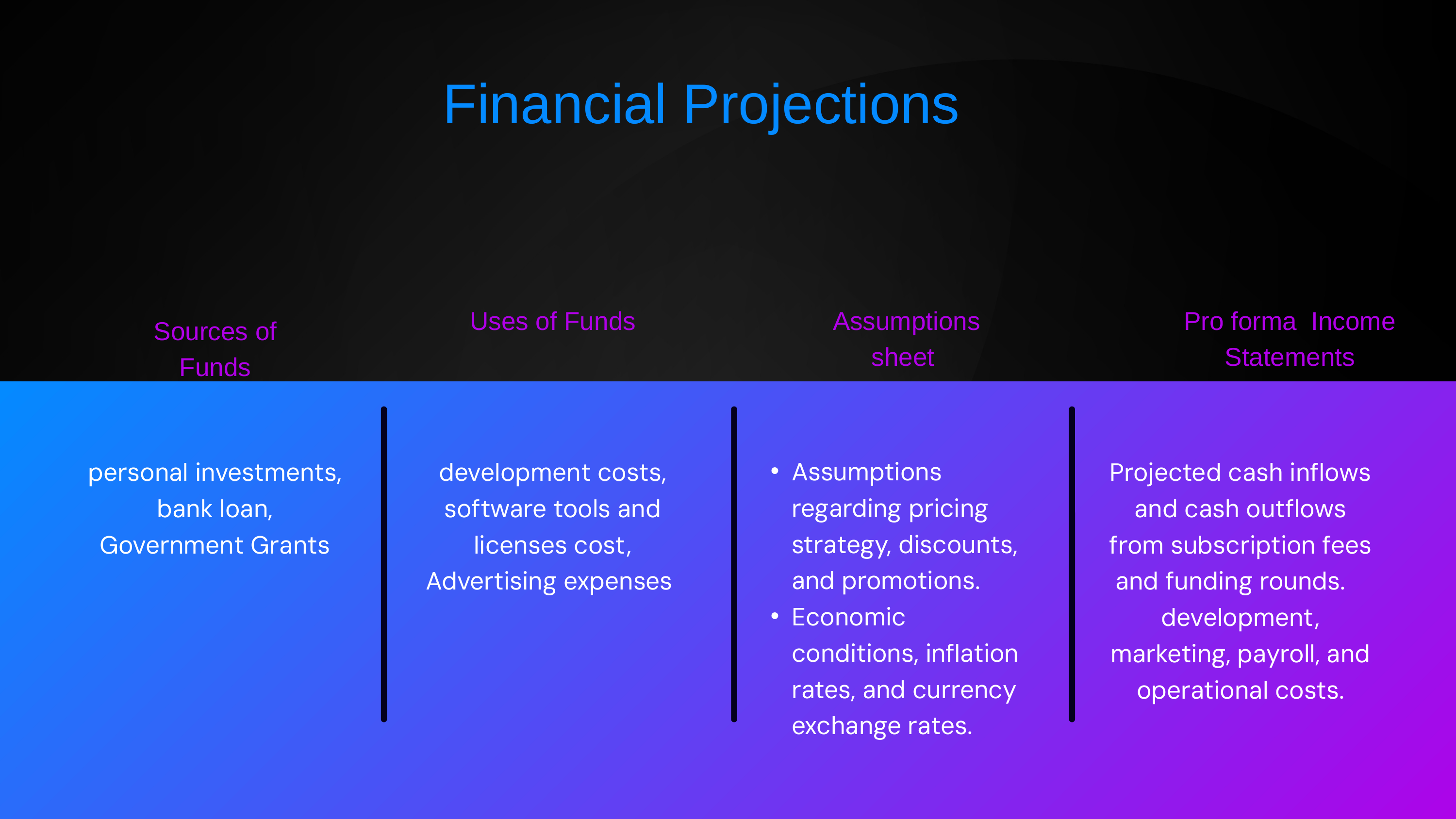

Financial Projections

Uses of Funds
 Assumptions sheet

Pro forma  Income Statements

Sources of Funds

Assumptions regarding pricing strategy, discounts, and promotions.
Economic conditions, inflation rates, and currency exchange rates.

personal investments, bank loan, Government Grants
development costs, software tools and licenses cost, Advertising expenses
Projected cash inflows and cash outflows from subscription fees and funding rounds.    development, marketing, payroll, and operational costs.